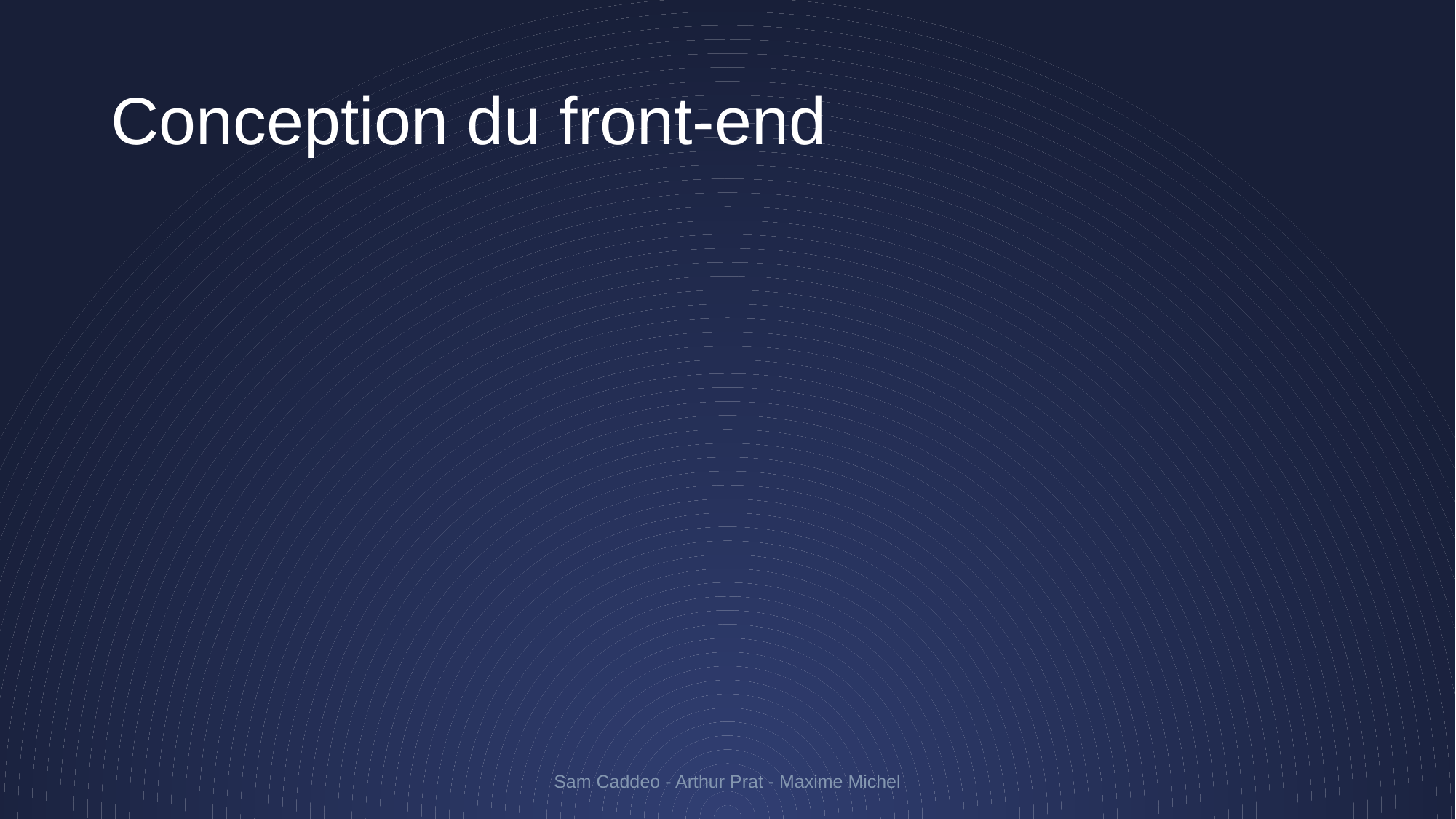

# Conception du front-end

Sam Caddeo - Arthur Prat - Maxime Michel